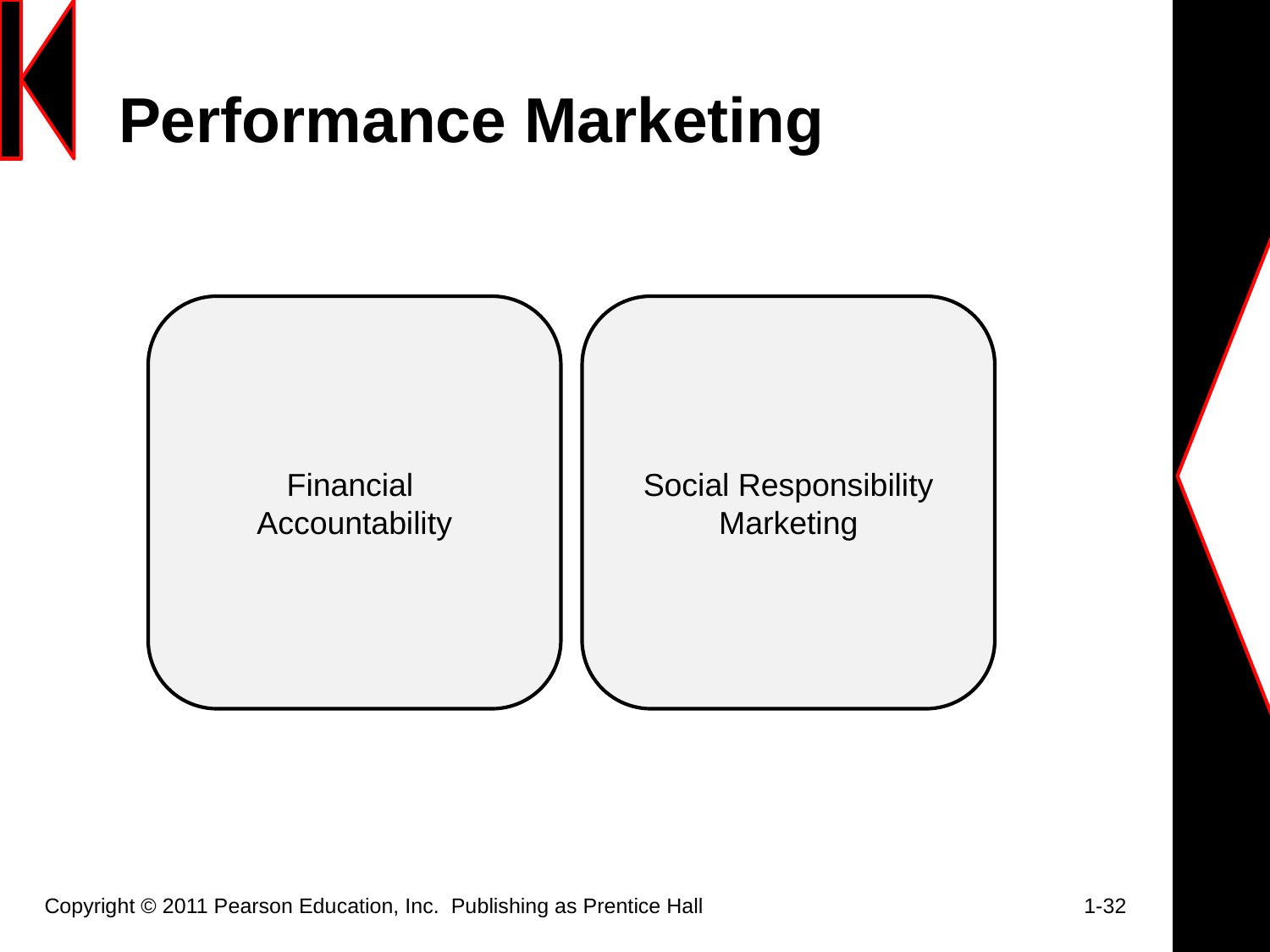

# Performance Marketing
Financial
Accountability
Social Responsibility Marketing
Copyright © 2011 Pearson Education, Inc.  Publishing as Prentice Hall		          	    1-32